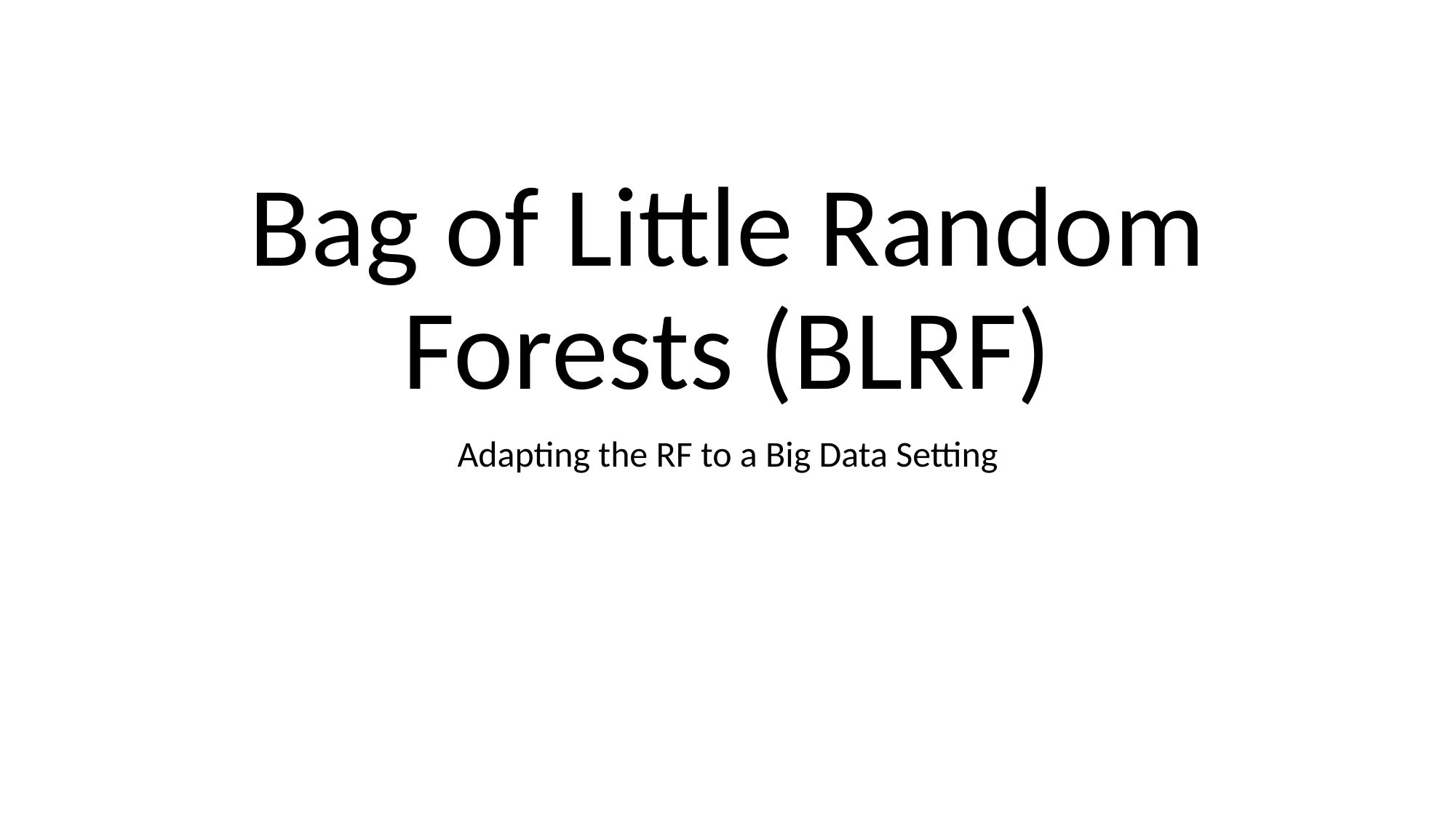

# Bag of Little Random Forests (BLRF)
Adapting the RF to a Big Data Setting